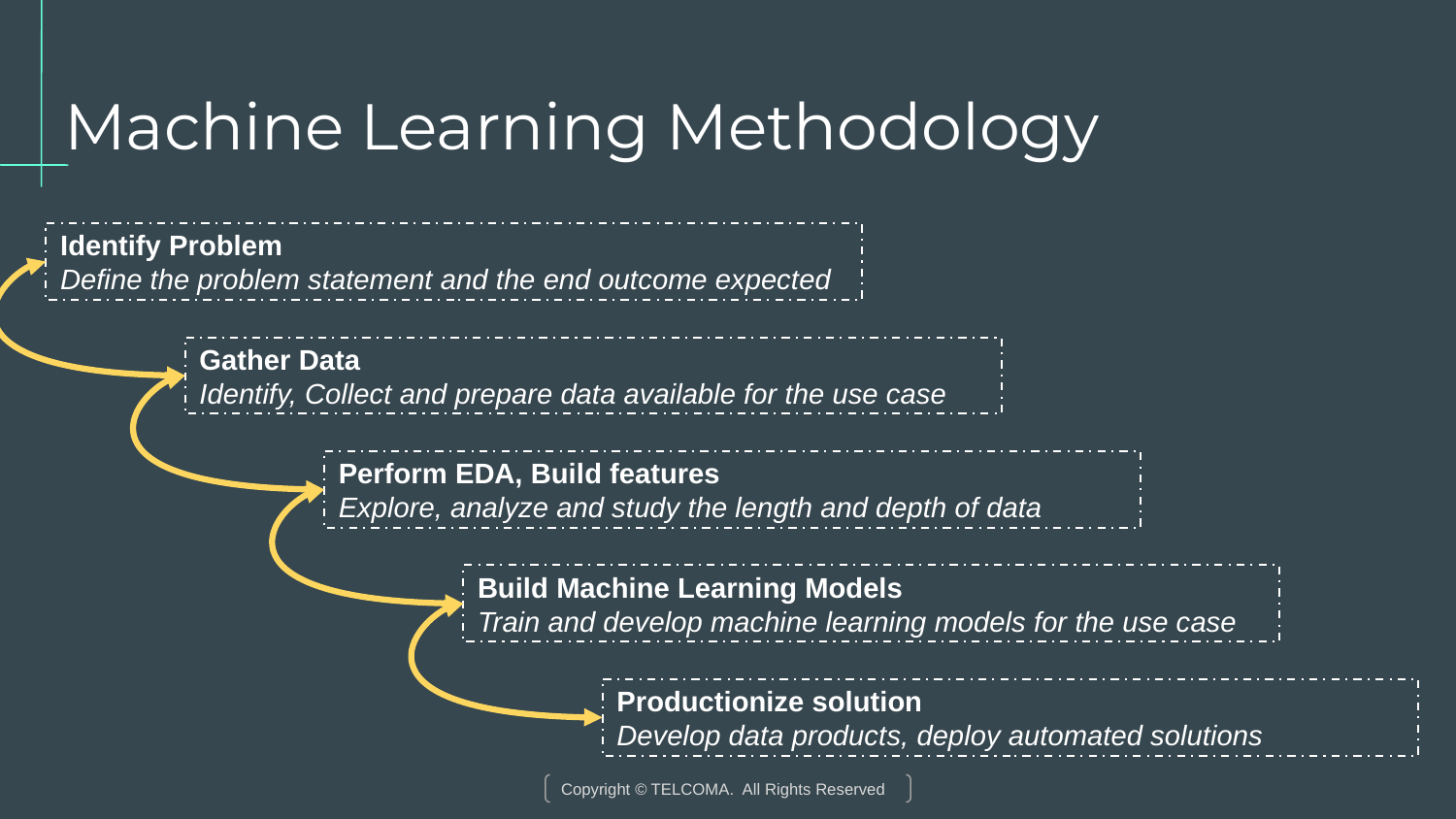

# Machine Learning Methodology

Identify Problem
Define the problem statement and the end outcome expected

Gather Data
Identify, Collect and prepare data available for the use case
Perform EDA, Build features
Explore, analyze and study the length and depth of data
Build Machine Learning Models
Train and develop machine learning models for the use case
Productionize solution
Develop data products, deploy automated solutions